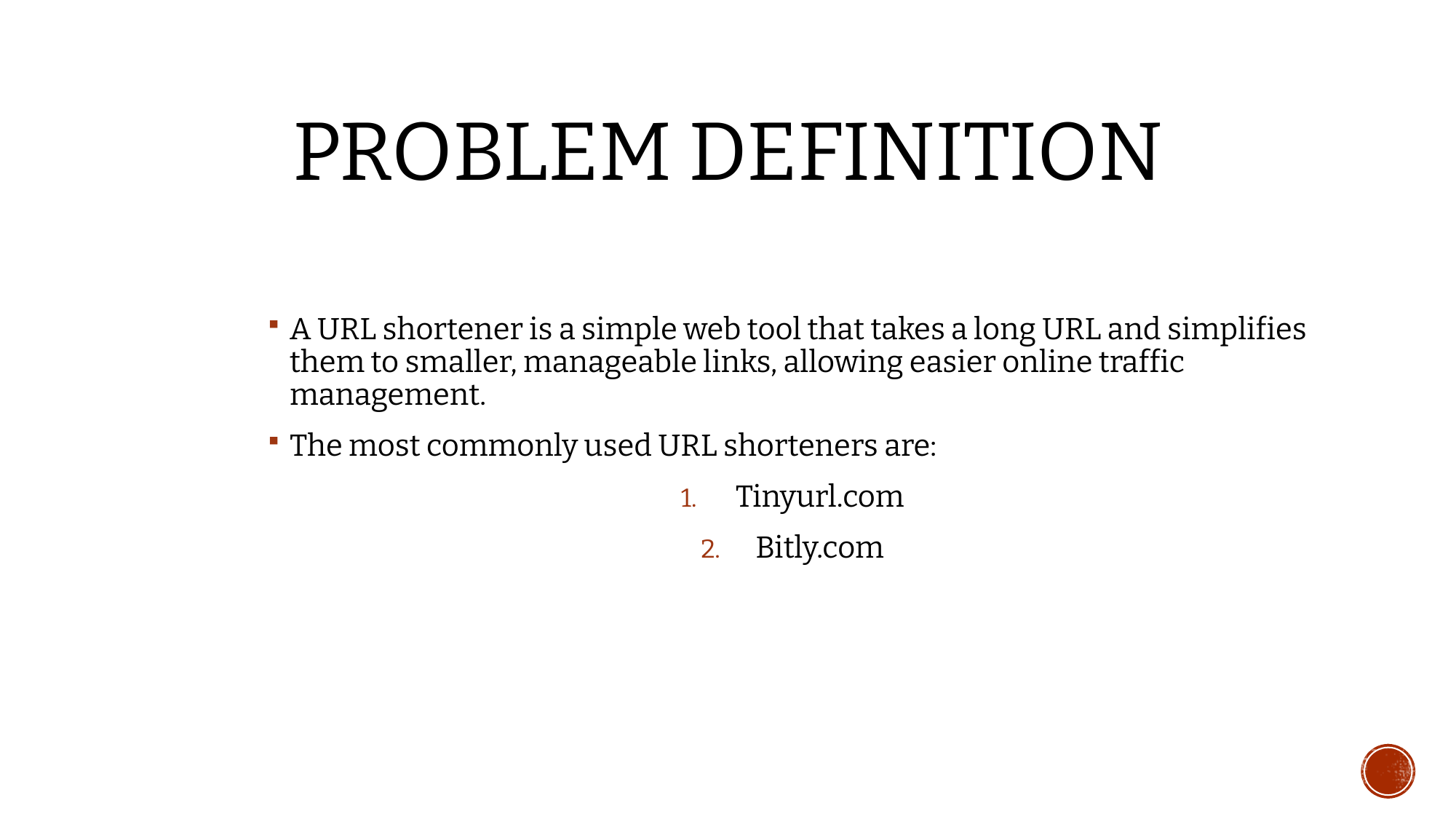

# Problem Definition

A URL shortener is a simple web tool that takes a long URL and simplifies them to smaller, manageable links, allowing easier online traffic management.
The most commonly used URL shorteners are:
Tinyurl.com
Bitly.com